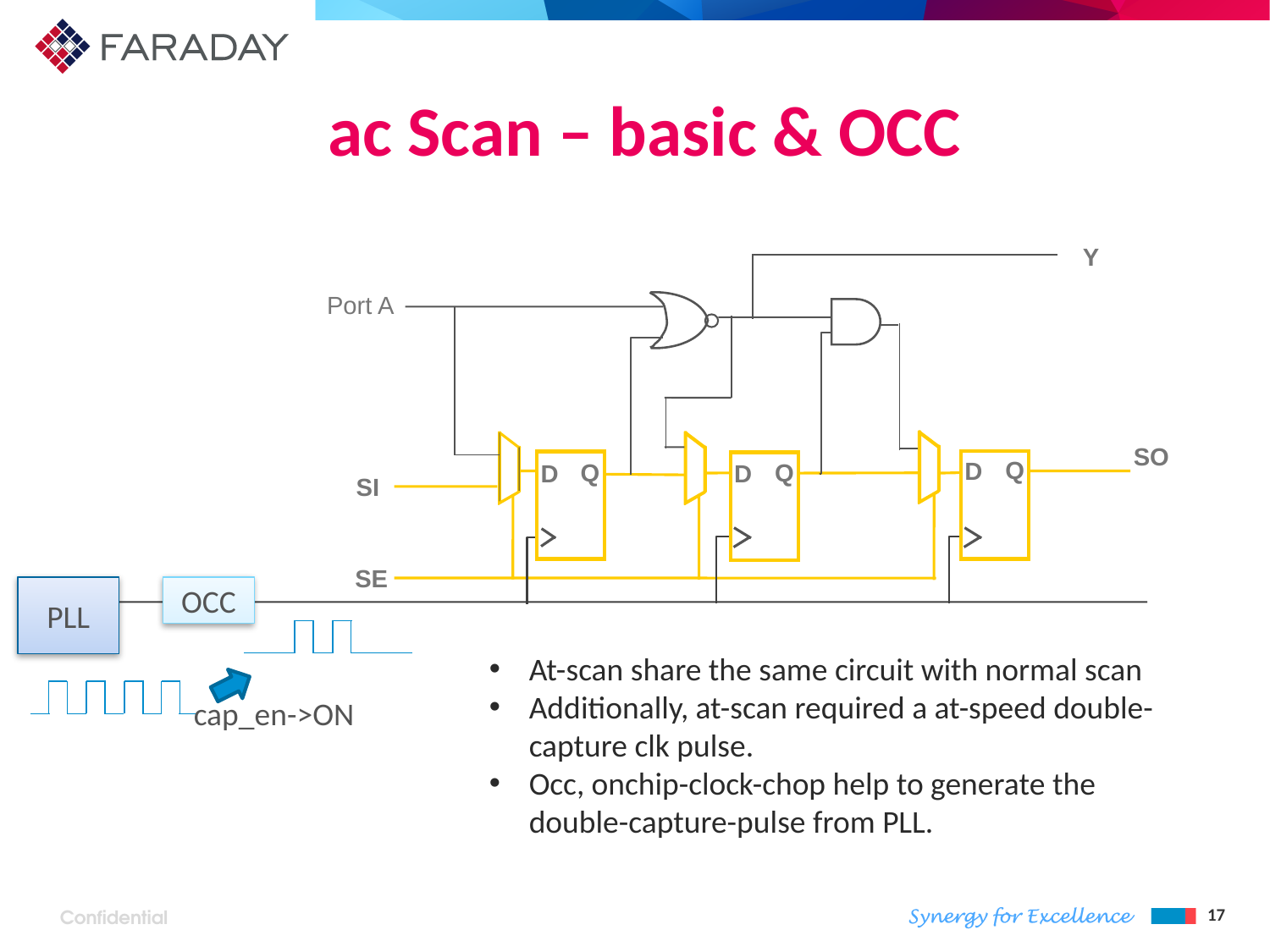

# ac Scan – basic & OCC
Y
Port A

SO

Q
D
Q
Q
D
D
SI

SE
PLL
OCC

At-scan share the same circuit with normal scan
Additionally, at-scan required a at-speed double-capture clk pulse.
Occ, onchip-clock-chop help to generate the double-capture-pulse from PLL.

cap_en->ON